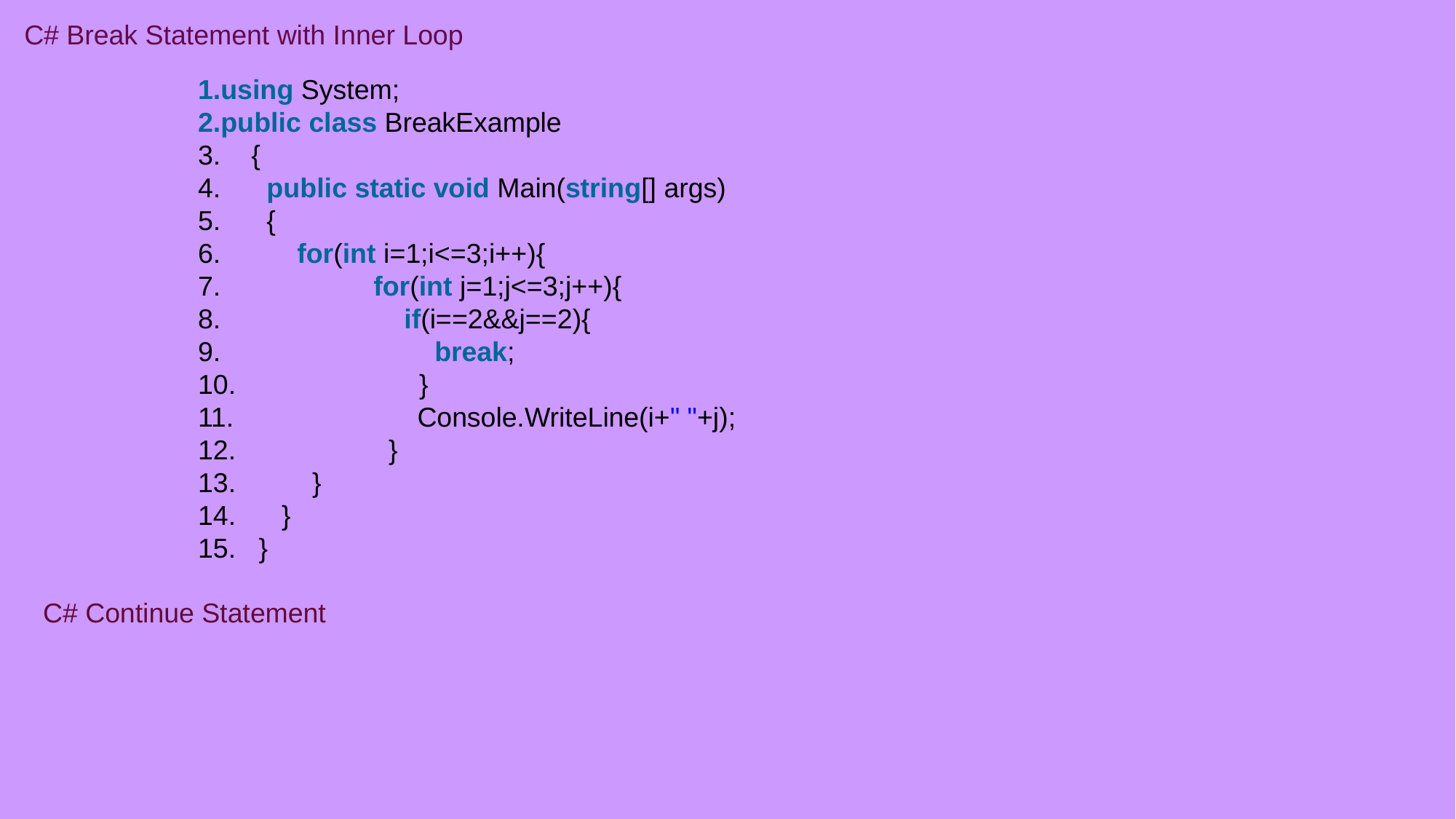

C# Break Statement with Inner Loop

using System;
public class BreakExample
    {
      public static void Main(string[] args)
      {
          for(int i=1;i<=3;i++){
                    for(int j=1;j<=3;j++){
                        if(i==2&&j==2){
                            break;
                        }
                        Console.WriteLine(i+" "+j);
                    }
          }
      }
   }
C# Continue Statement